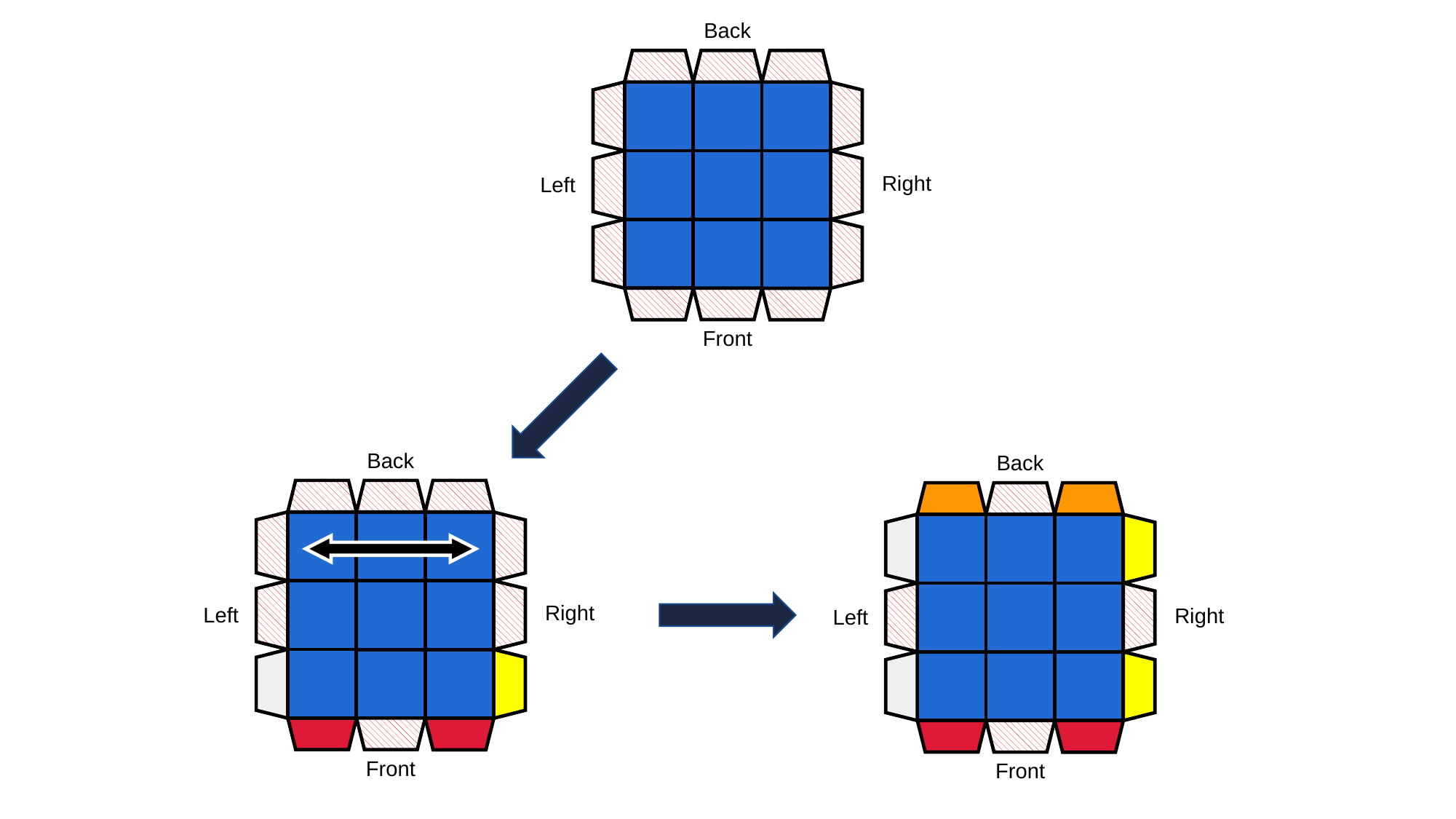

Back

Right
Left

Front

Back

Right
Left

Front
Back

Right
Left

Front